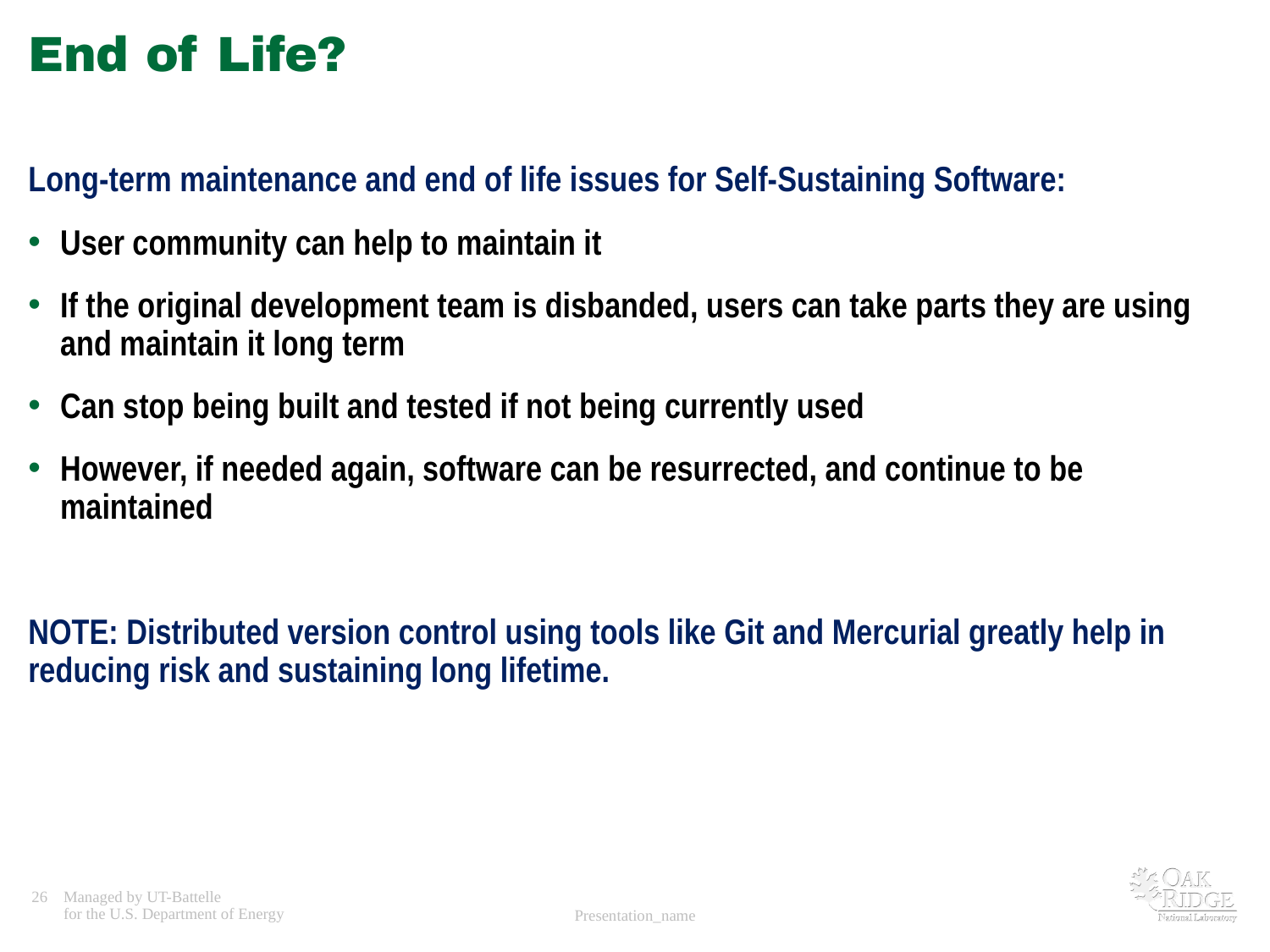

# End of Life?

Long-term maintenance and end of life issues for Self-Sustaining Software:
User community can help to maintain it
If the original development team is disbanded, users can take parts they are using and maintain it long term
Can stop being built and tested if not being currently used
However, if needed again, software can be resurrected, and continue to be maintained

NOTE: Distributed version control using tools like Git and Mercurial greatly help in reducing risk and sustaining long lifetime.